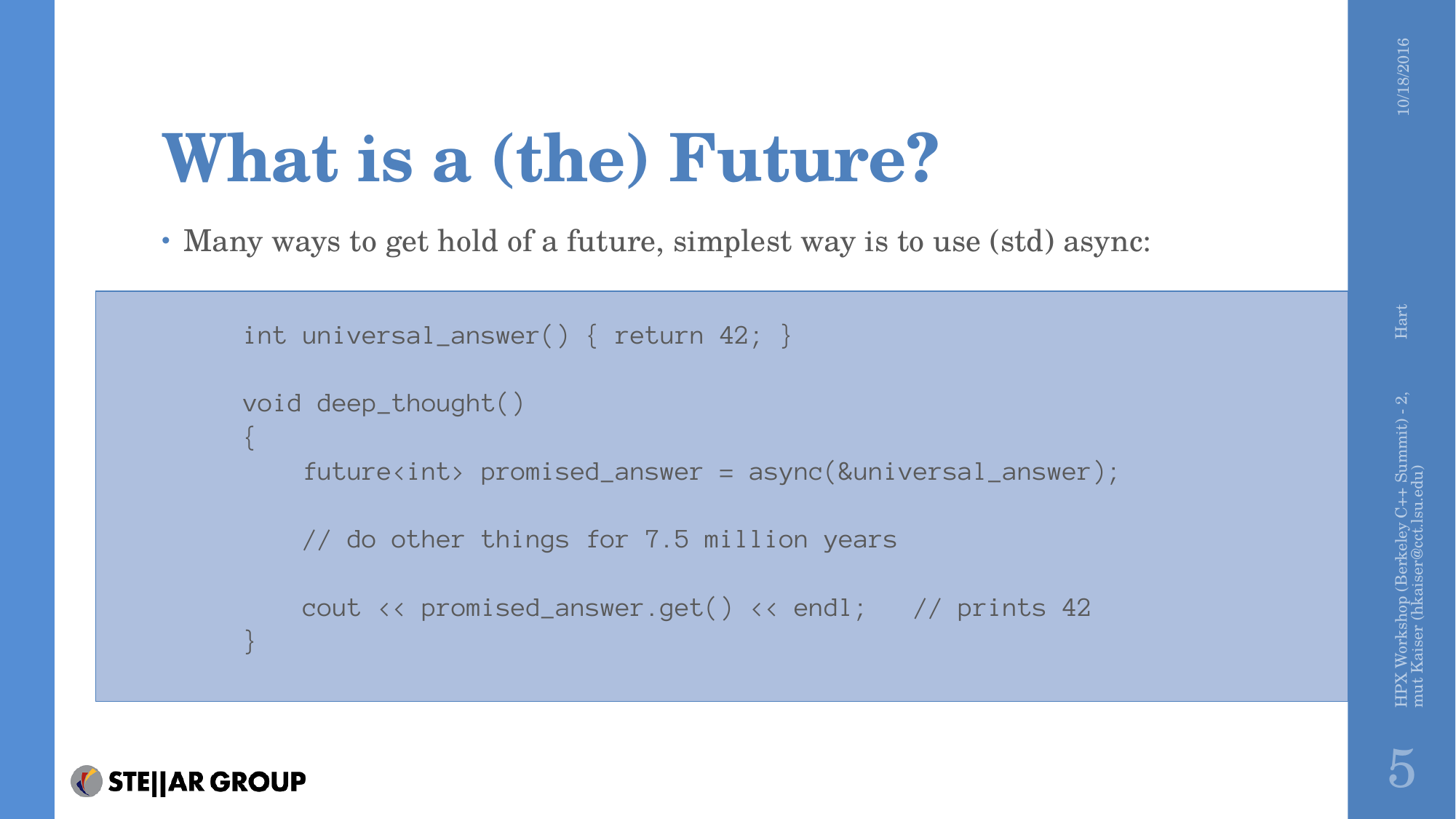

# What is a (the) Future?
10/18/2016
Many ways to get hold of a future, simplest way is to use (std) async:

int universal_answer() { return 42; }

void deep_thought()
{
    future<int> promised_answer = async(&universal_answer);

    // do other things for 7.5 million years

    cout << promised_answer.get() << endl;   // prints 42
}

HPX Workshop (Berkeley C++ Summit) - 2,            Hartmut Kaiser (hkaiser@cct.lsu.edu)
5